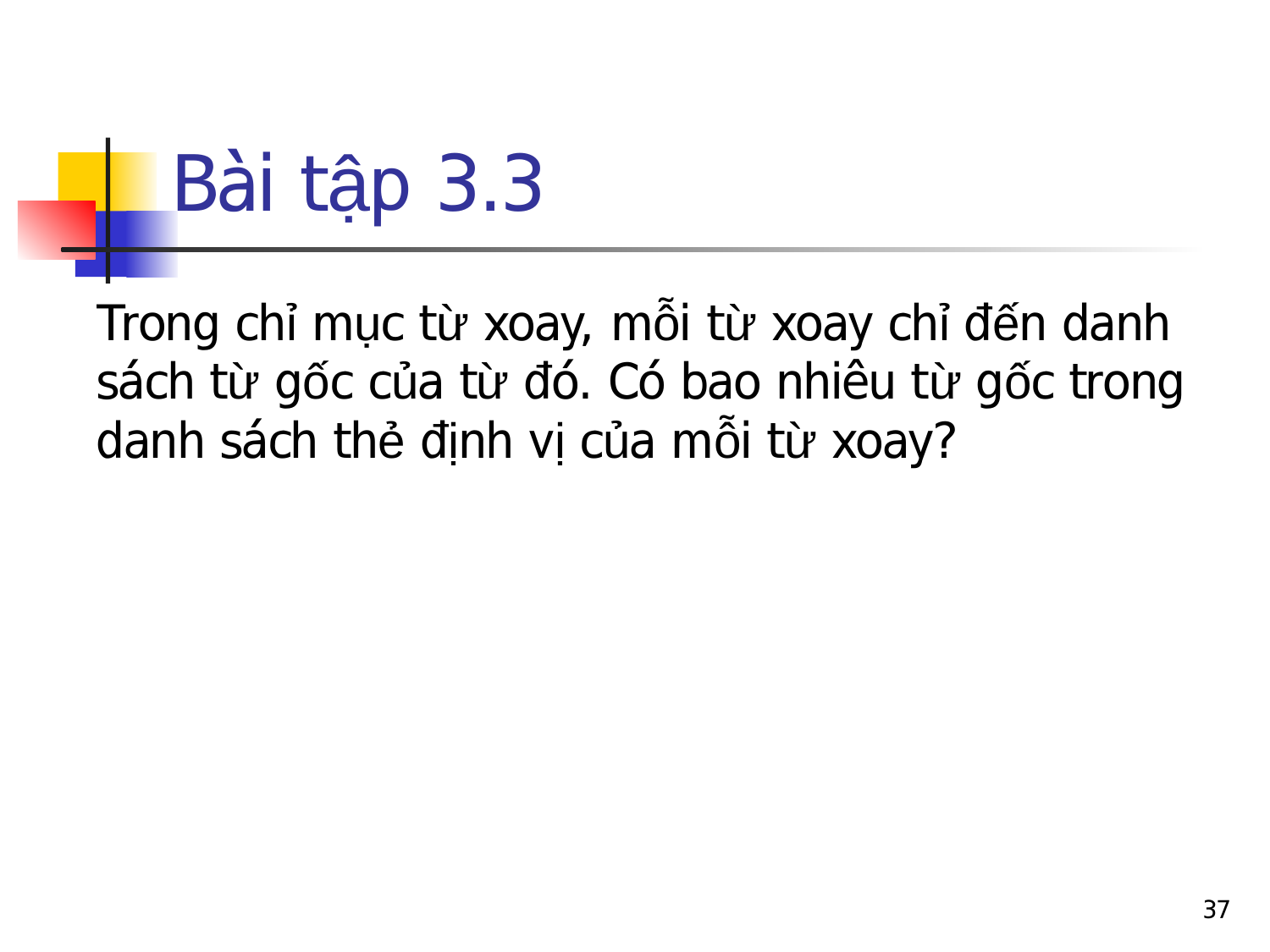

Bài tập 3.3
Trong chỉ mục từ xoay, mỗi từ xoay chỉ đến danh sách từ gốc của từ đó. Có bao nhiêu từ gốc trong danh sách thẻ định vị của mỗi từ xoay?
37